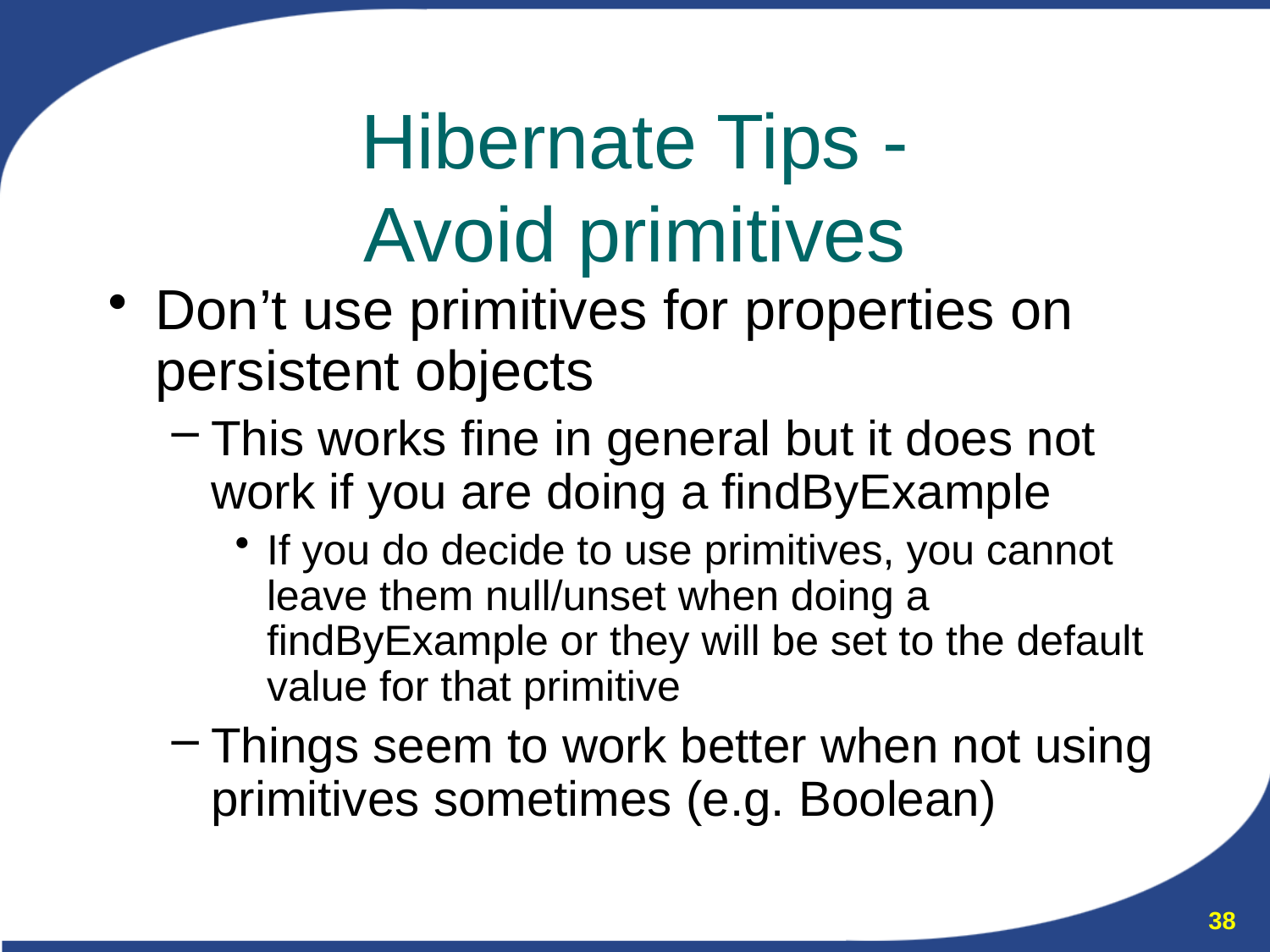

# Hibernate Tips - Avoid primitives
Don’t use primitives for properties on persistent objects
This works fine in general but it does not work if you are doing a findByExample
If you do decide to use primitives, you cannot leave them null/unset when doing a findByExample or they will be set to the default value for that primitive
Things seem to work better when not using primitives sometimes (e.g. Boolean)
38